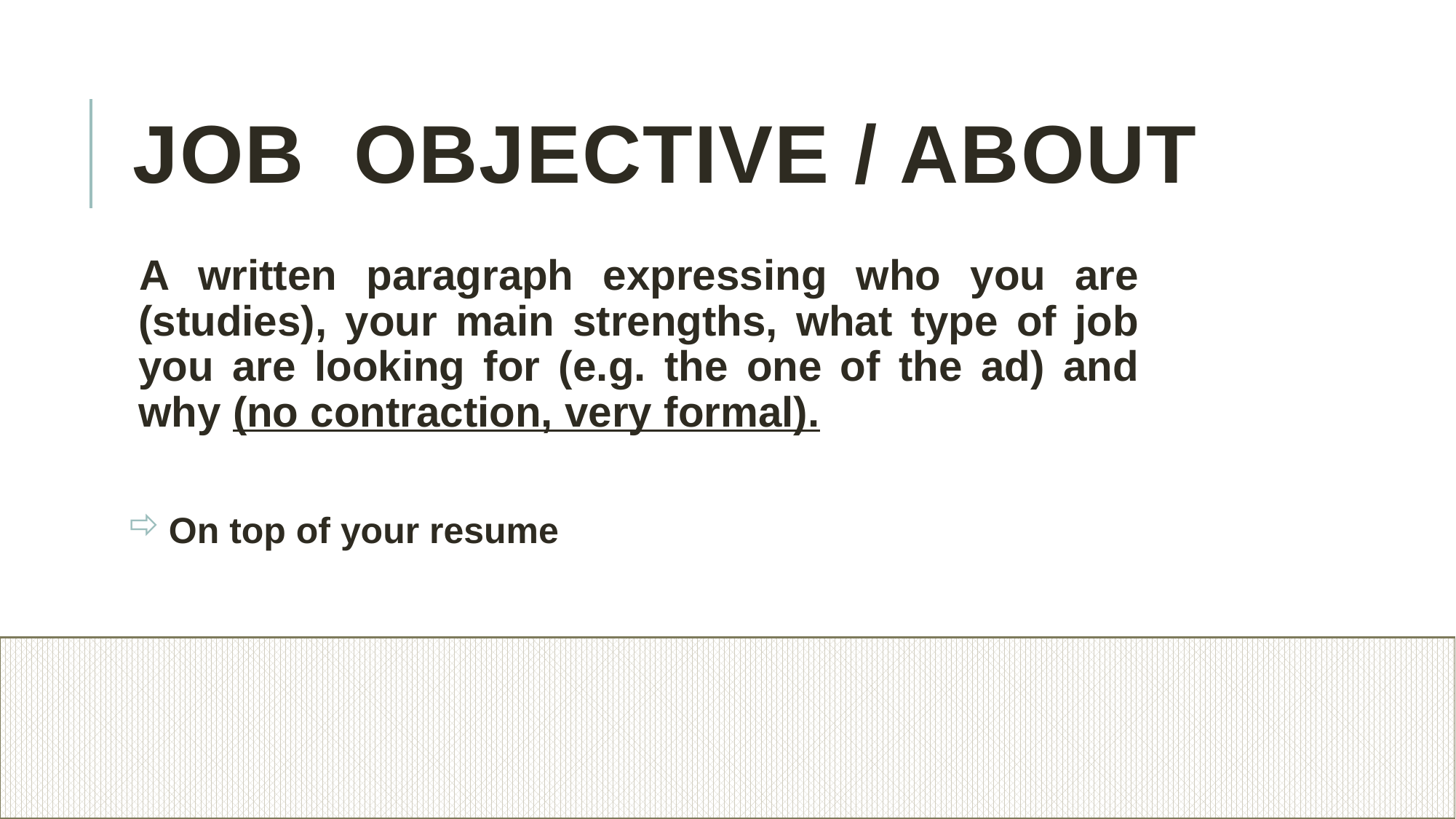

# JOB  OBJECTIVE / ABOUT
A written paragraph expressing who you are (studies), your main strengths, what type of job you are looking for (e.g. the one of the ad) and why (no contraction, very formal).

On top of your resume
formulate your Client’s needs (not the wants!).

4